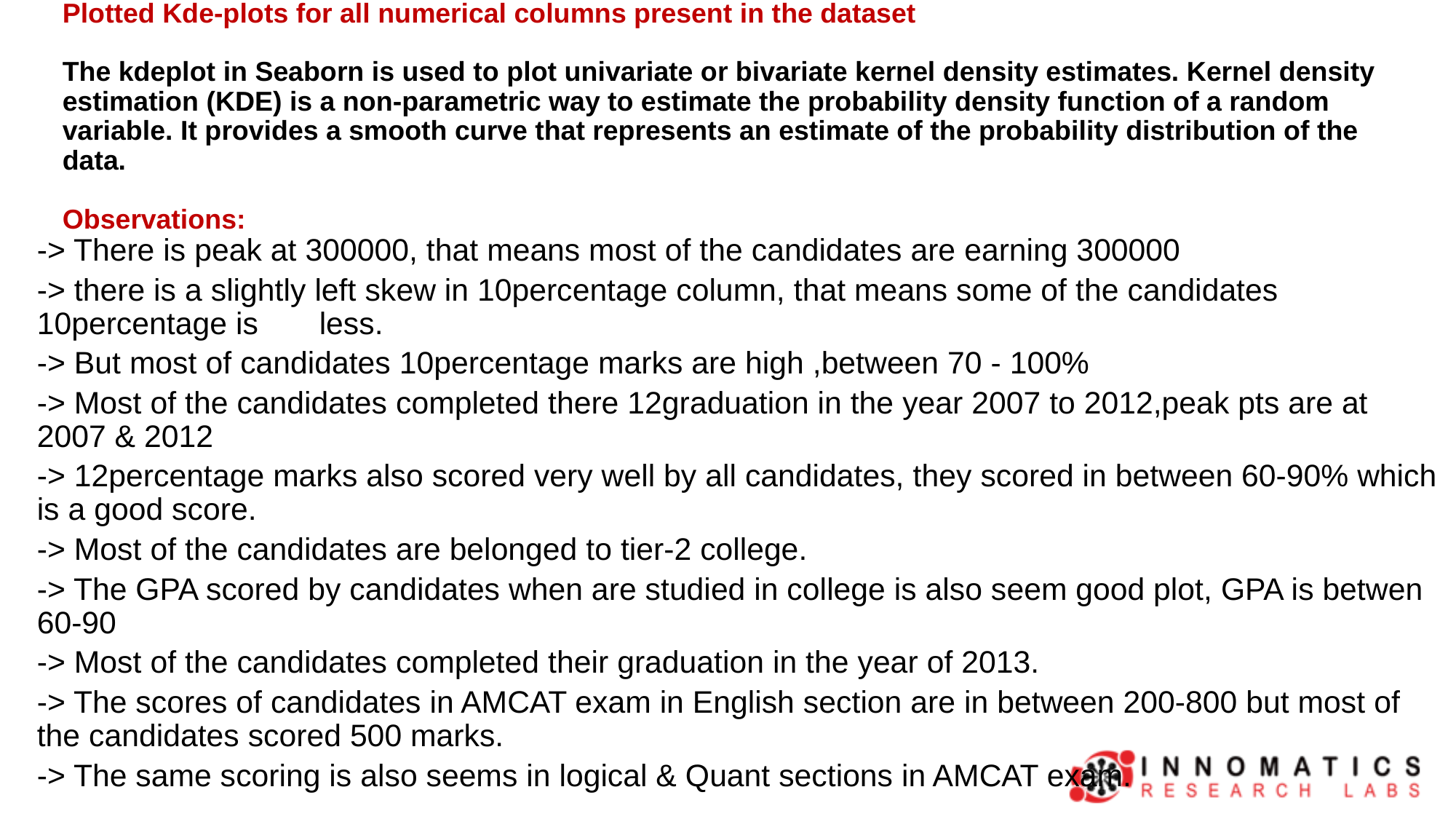

# Plotted Kde-plots for all numerical columns present in the dataset The kdeplot in Seaborn is used to plot univariate or bivariate kernel density estimates. Kernel density estimation (KDE) is a non-parametric way to estimate the probability density function of a random variable. It provides a smooth curve that represents an estimate of the probability distribution of the data. Observations:
-> There is peak at 300000, that means most of the candidates are earning 300000
-> there is a slightly left skew in 10percentage column, that means some of the candidates 10percentage is       less.
-> But most of candidates 10percentage marks are high ,between 70 - 100%
-> Most of the candidates completed there 12graduation in the year 2007 to 2012,peak pts are at 2007 & 2012
-> 12percentage marks also scored very well by all candidates, they scored in between 60-90% which is a good score.
-> Most of the candidates are belonged to tier-2 college.
-> The GPA scored by candidates when are studied in college is also seem good plot, GPA is betwen 60-90
-> Most of the candidates completed their graduation in the year of 2013.
-> The scores of candidates in AMCAT exam in English section are in between 200-800 but most of the candidates scored 500 marks.
-> The same scoring is also seems in logical & Quant sections in AMCAT exam.